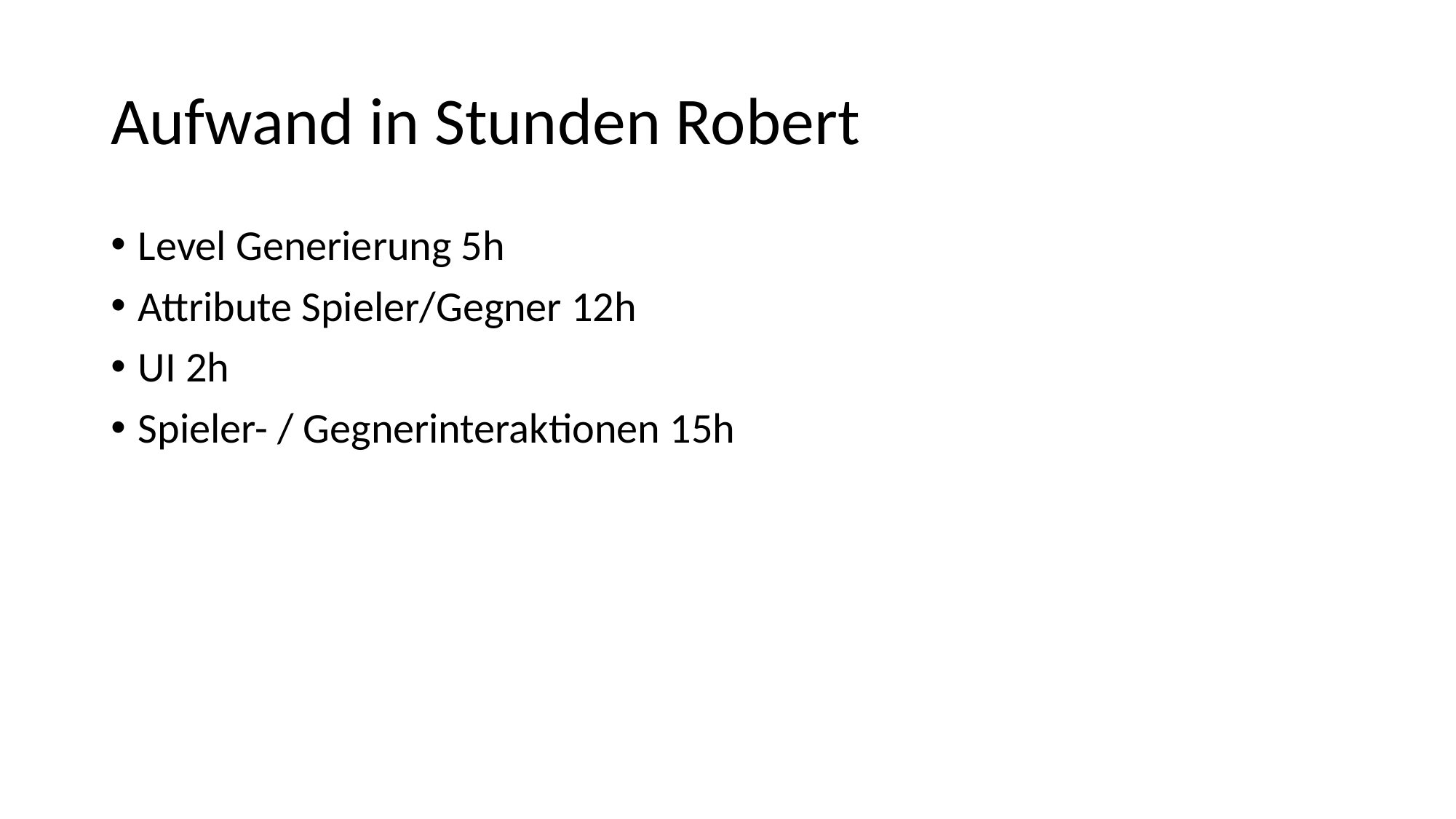

# Aufwand in Stunden Robert
Level Generierung 5h
Attribute Spieler/Gegner 12h
UI 2h
Spieler- / Gegnerinteraktionen 15h